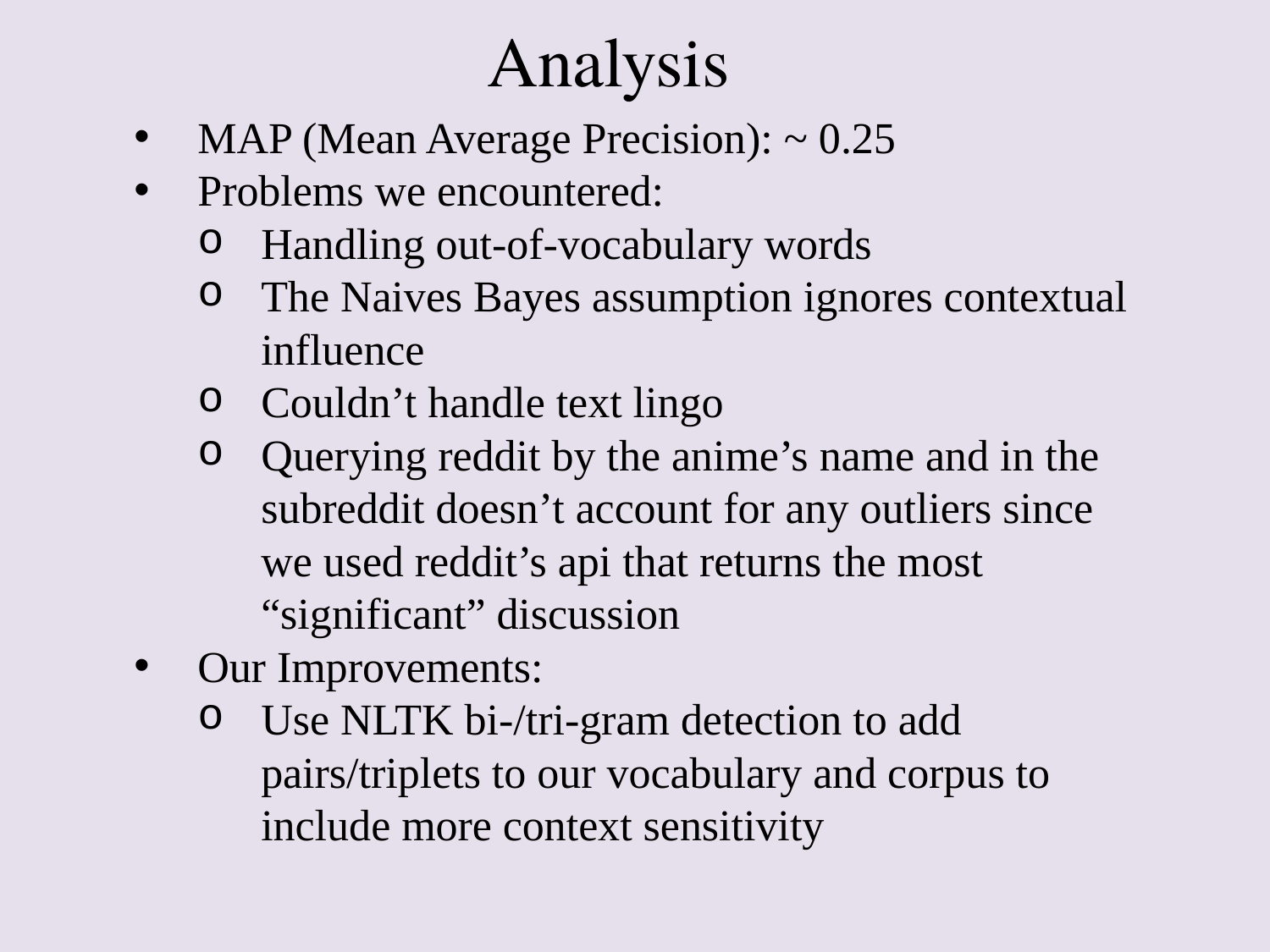

# Analysis
MAP (Mean Average Precision): ~ 0.25
Problems we encountered:
Handling out-of-vocabulary words
The Naives Bayes assumption ignores contextual influence
Couldn’t handle text lingo
Querying reddit by the anime’s name and in the subreddit doesn’t account for any outliers since we used reddit’s api that returns the most “significant” discussion
Our Improvements:
Use NLTK bi-/tri-gram detection to add pairs/triplets to our vocabulary and corpus to include more context sensitivity